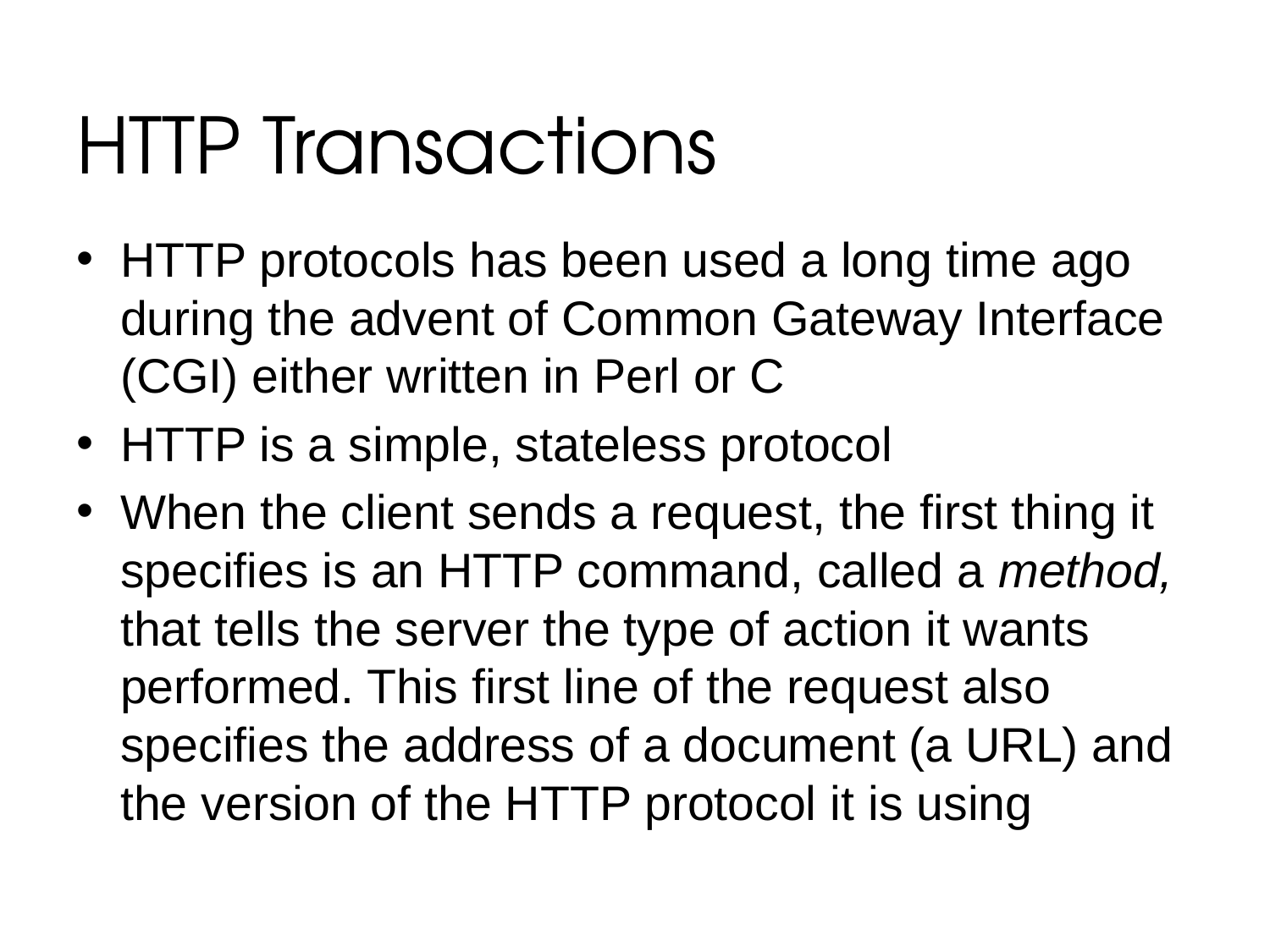

# HTTP Transactions
HTTP protocols has been used a long time ago during the advent of Common Gateway Interface (CGI) either written in Perl or C
HTTP is a simple, stateless protocol
When the client sends a request, the first thing it specifies is an HTTP command, called a method, that tells the server the type of action it wants performed. This first line of the request also specifies the address of a document (a URL) and the version of the HTTP protocol it is using